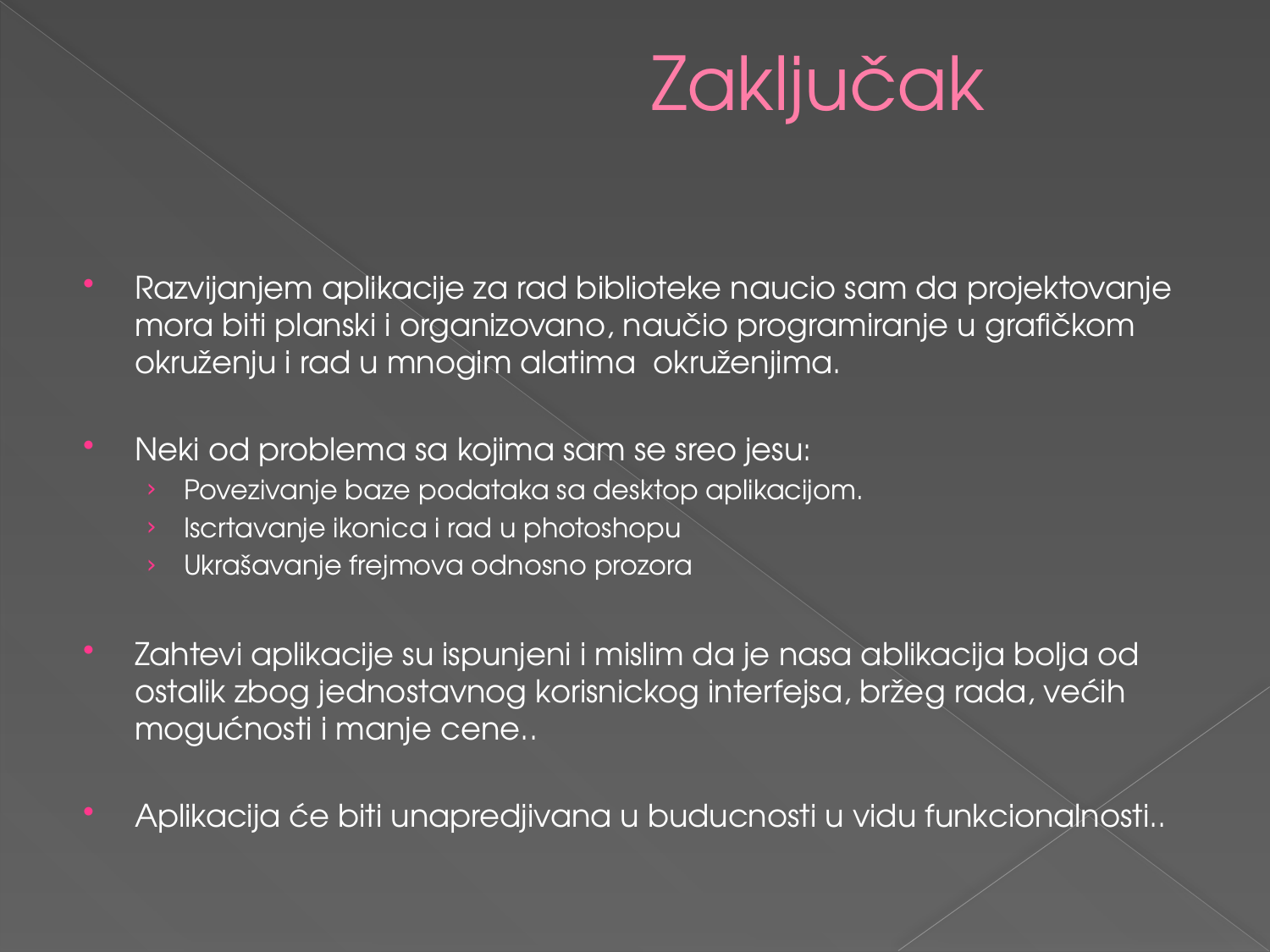

# Zaključak
Razvijanjem aplikacije za rad biblioteke naucio sam da projektovanje mora biti planski i organizovano, naučio programiranje u grafičkom okruženju i rad u mnogim alatima  okruženjima.

Neki od problema sa kojima sam se sreo jesu:
Povezivanje baze podataka sa desktop aplikacijom.
Iscrtavanje ikonica i rad u photoshopu
Ukrašavanje frejmova odnosno prozora

Zahtevi aplikacije su ispunjeni i mislim da je nasa ablikacija bolja od ostalik zbog jednostavnog korisnickog interfejsa, bržeg rada, većih mogućnosti i manje cene..

Aplikacija će biti unapredjivana u buducnosti u vidu funkcionalnosti..